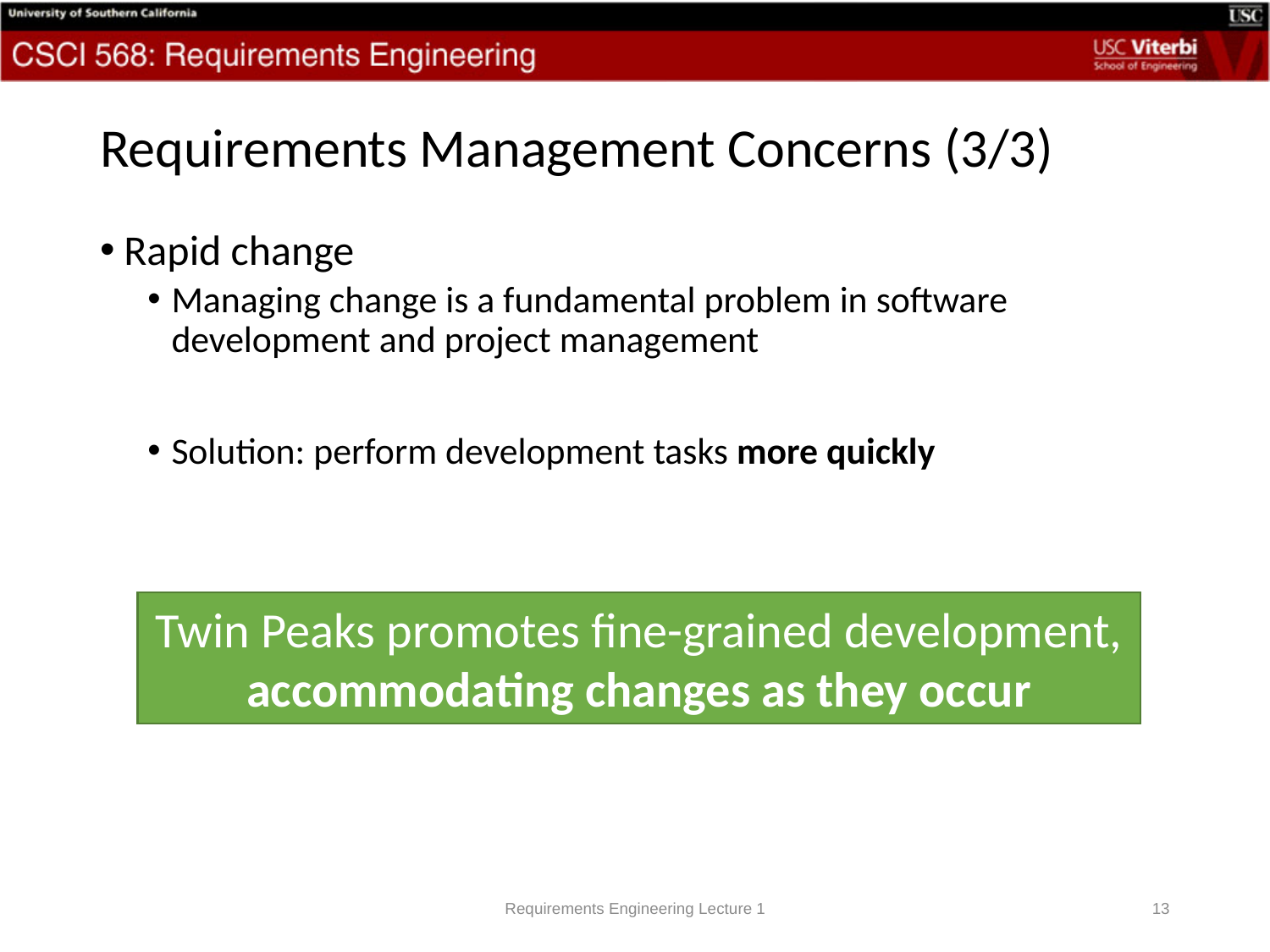

# Requirements Management Concerns (3/3)
Rapid change
Managing change is a fundamental problem in software development and project management

Solution: perform development tasks more quickly
Twin Peaks promotes fine-grained development, accommodating changes as they occur
Requirements Engineering Lecture 1
13